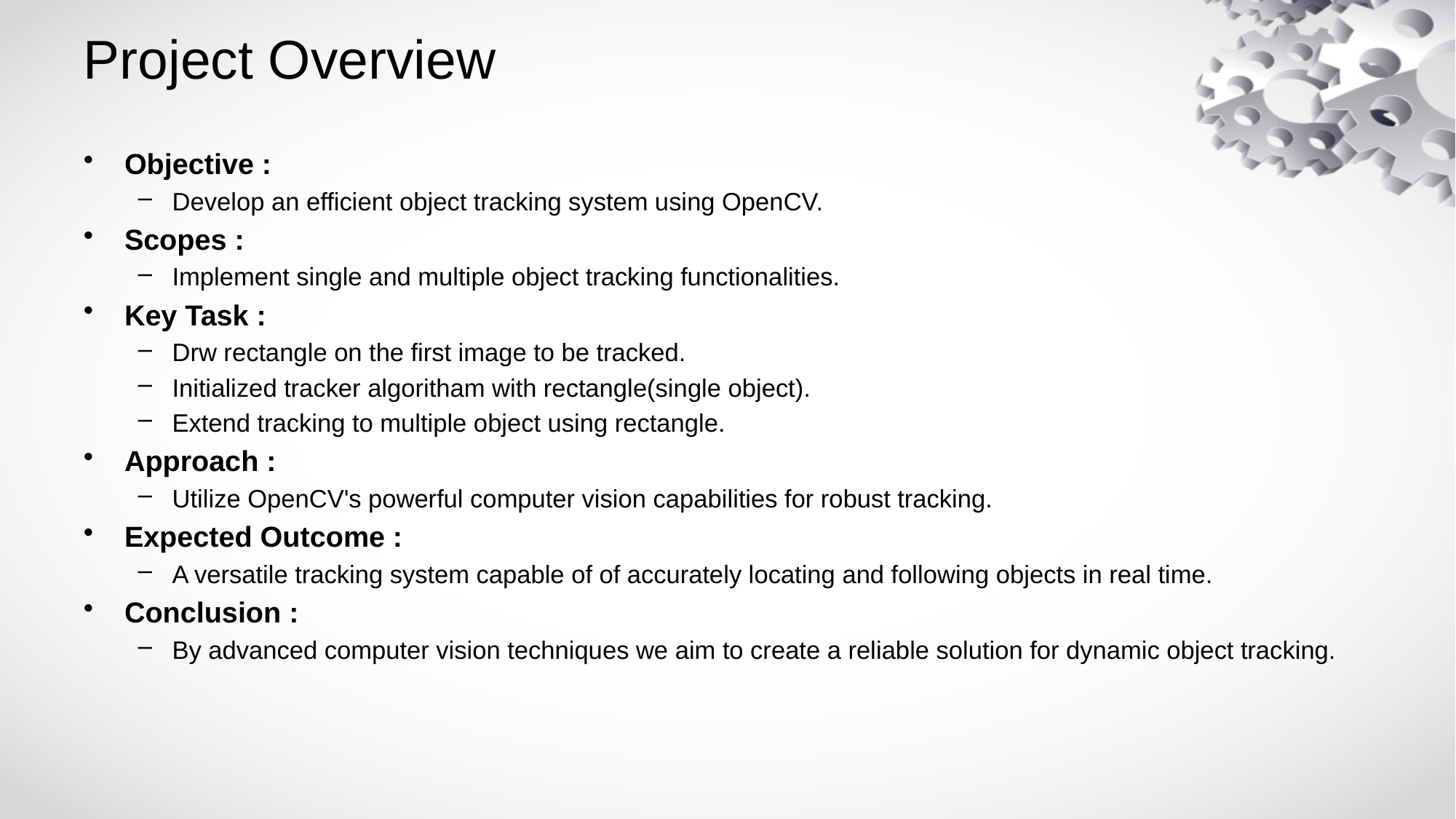

# Project Overview
Objective :
Develop an efficient object tracking system using OpenCV.
Scopes :
Implement single and multiple object tracking functionalities.
Key Task :
Drw rectangle on the first image to be tracked.
Initialized tracker algoritham with rectangle(single object).
Extend tracking to multiple object using rectangle.
Approach :
Utilize OpenCV's powerful computer vision capabilities for robust tracking.
Expected Outcome :
A versatile tracking system capable of of accurately locating and following objects in real time.
Conclusion :
By advanced computer vision techniques we aim to create a reliable solution for dynamic object tracking.